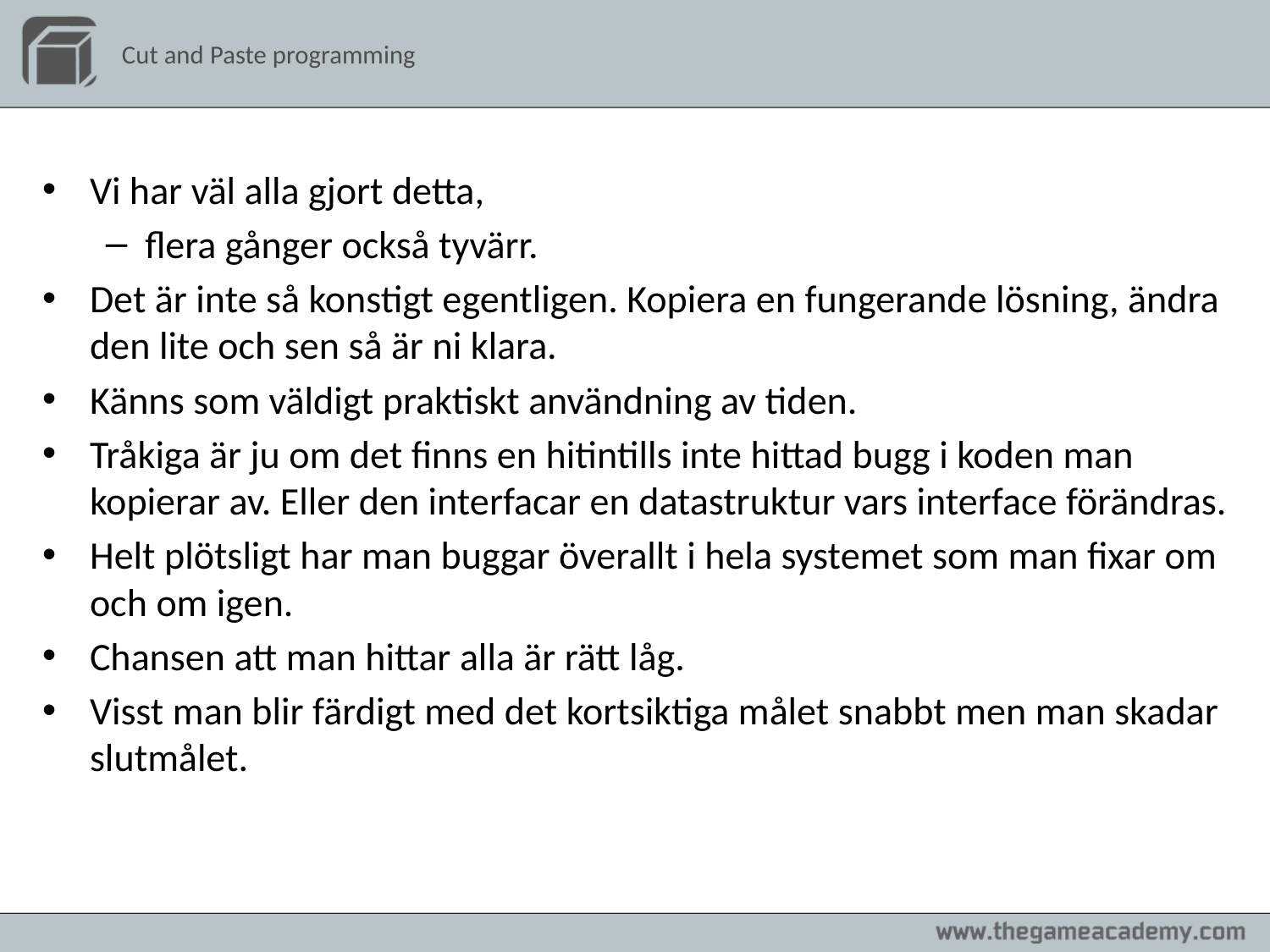

# Cut and Paste programming
Vi har väl alla gjort detta,
flera gånger också tyvärr.
Det är inte så konstigt egentligen. Kopiera en fungerande lösning, ändra den lite och sen så är ni klara.
Känns som väldigt praktiskt användning av tiden.
Tråkiga är ju om det finns en hitintills inte hittad bugg i koden man kopierar av. Eller den interfacar en datastruktur vars interface förändras.
Helt plötsligt har man buggar överallt i hela systemet som man fixar om och om igen.
Chansen att man hittar alla är rätt låg.
Visst man blir färdigt med det kortsiktiga målet snabbt men man skadar slutmålet.